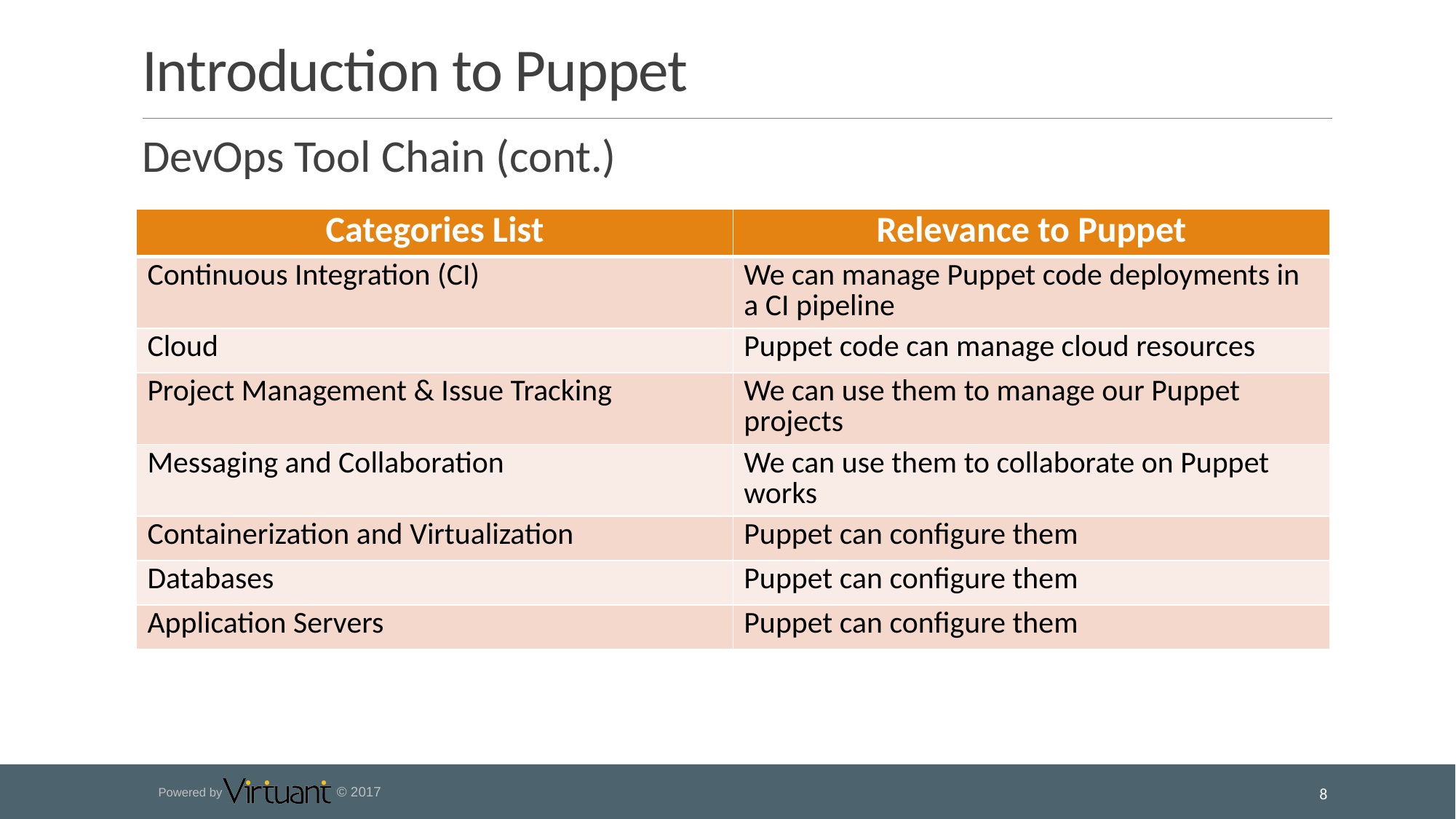

# Introduction to Puppet
DevOps Tool Chain (cont.)

| Categories List | Relevance to Puppet |
| --- | --- |
| Continuous Integration (CI) | We can manage Puppet code deployments in a CI pipeline |
| Cloud | Puppet code can manage cloud resources |
| Project Management & Issue Tracking | We can use them to manage our Puppet projects |
| Messaging and Collaboration | We can use them to collaborate on Puppet works |
| Containerization and Virtualization | Puppet can configure them |
| Databases | Puppet can configure them |
| Application Servers | Puppet can configure them |

8